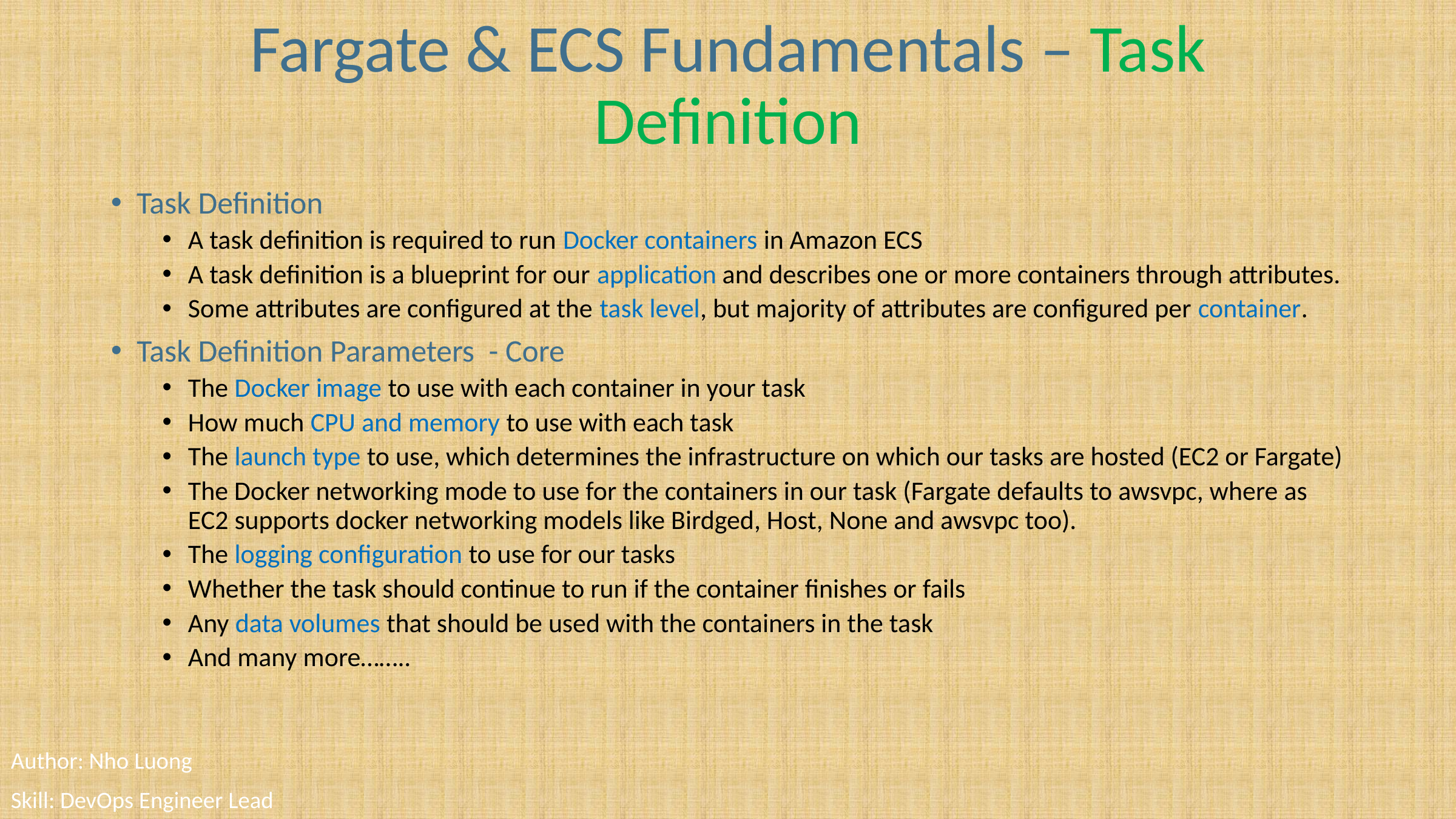

# Fargate & ECS Fundamentals – Task Definition
Task Definition
A task definition is required to run Docker containers in Amazon ECS
A task definition is a blueprint for our application and describes one or more containers through attributes.
Some attributes are configured at the task level, but majority of attributes are configured per container.
Task Definition Parameters  - Core
The Docker image to use with each container in your task
How much CPU and memory to use with each task
The launch type to use, which determines the infrastructure on which our tasks are hosted (EC2 or Fargate)
The Docker networking mode to use for the containers in our task (Fargate defaults to awsvpc, where as EC2 supports docker networking models like Birdged, Host, None and awsvpc too).
The logging configuration to use for our tasks
Whether the task should continue to run if the container finishes or fails
Any data volumes that should be used with the containers in the task
And many more……..

Author: Nho Luong
Skill: DevOps Engineer Lead